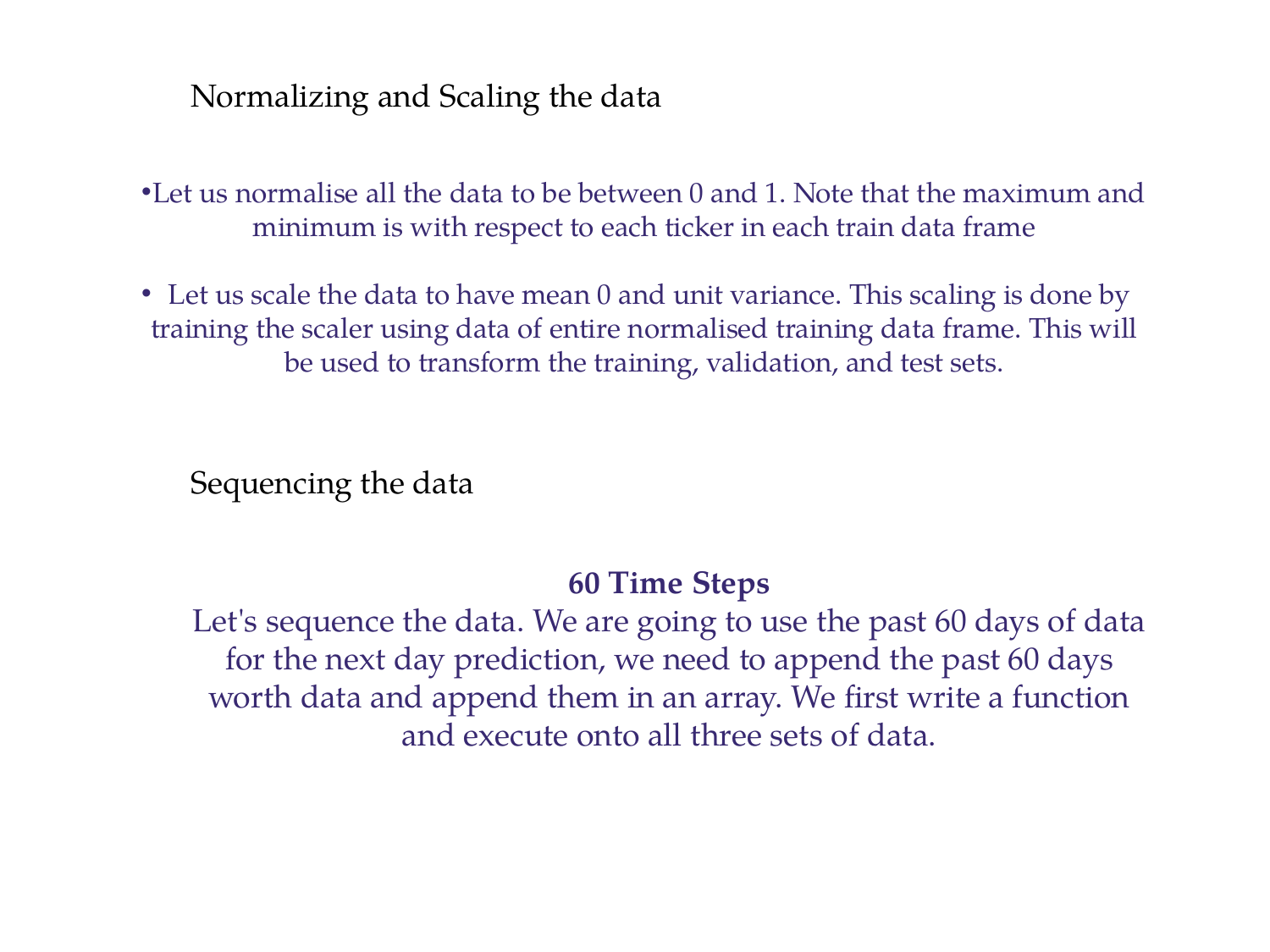

Normalizing and Scaling the data
Let us normalise all the data to be between 0 and 1. Note that the maximum and minimum is with respect to each ticker in each train data frame

Let us scale the data to have mean 0 and unit variance. This scaling is done by training the scaler using data of entire normalised training data frame. This will be used to transform the training, validation, and test sets.
Sequencing the data
60 Time Steps
Let's sequence the data. We are going to use the past 60 days of data for the next day prediction, we need to append the past 60 days worth data and append them in an array. We first write a function and execute onto all three sets of data.